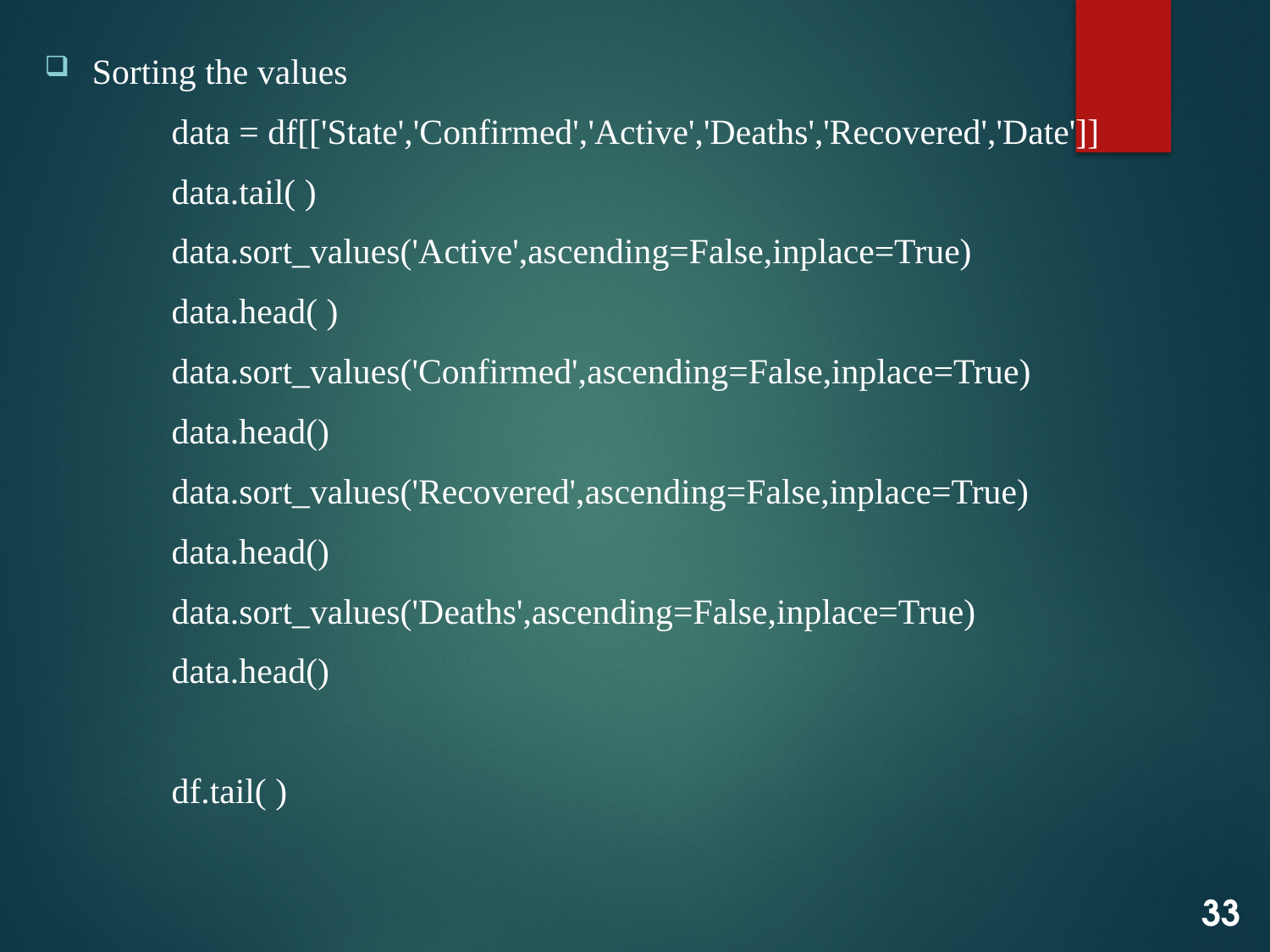

Sorting the values
	data = df[['State','Confirmed','Active','Deaths','Recovered','Date']]
	data.tail( )
	data.sort_values('Active',ascending=False,inplace=True)
	data.head( )
	data.sort_values('Confirmed',ascending=False,inplace=True)
	data.head()
	data.sort_values('Recovered',ascending=False,inplace=True)
	data.head()
	data.sort_values('Deaths',ascending=False,inplace=True)
	data.head()

	df.tail( )

33